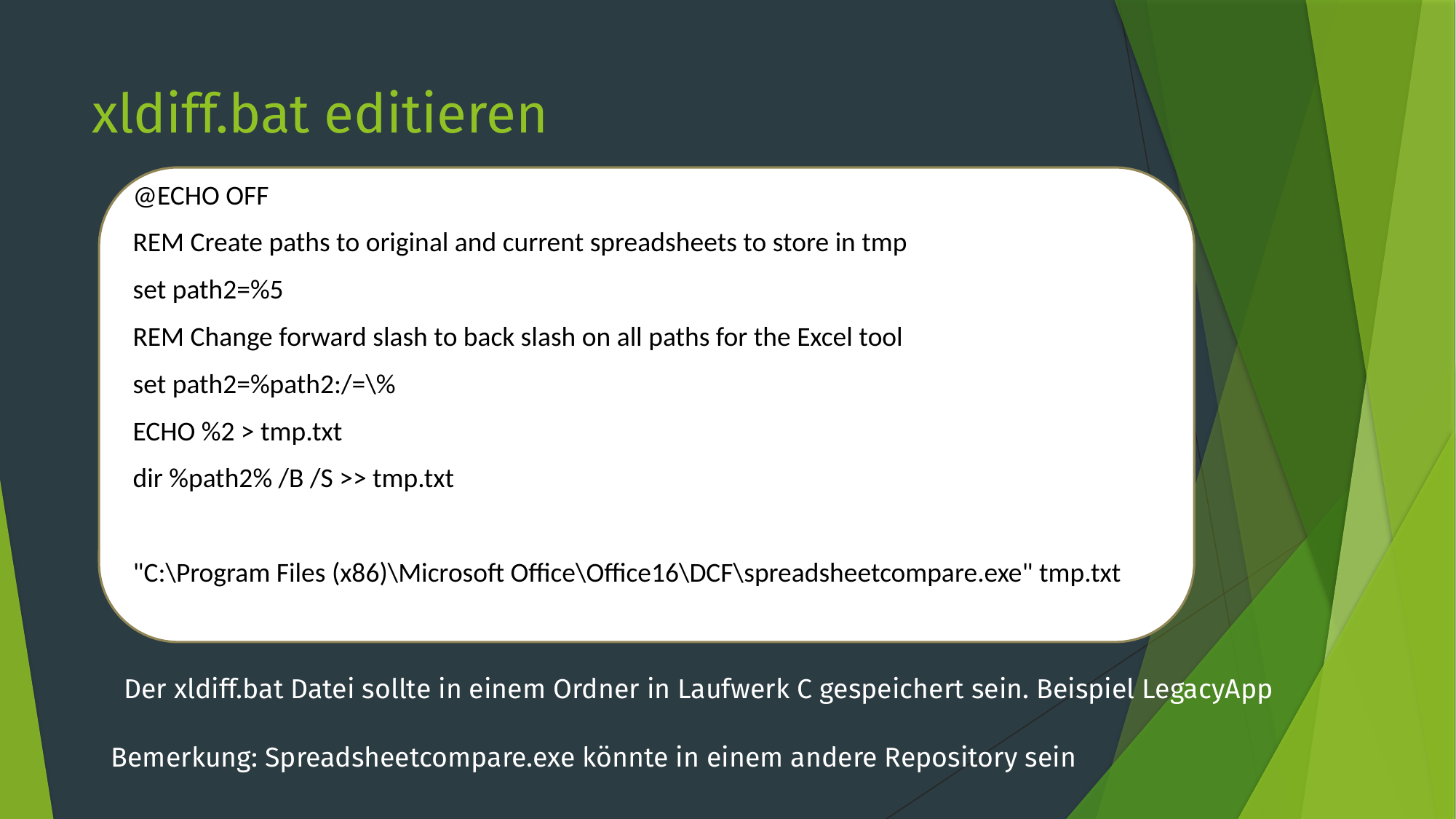

# xldiff.bat editieren

@ECHO OFF
REM Create paths to original and current spreadsheets to store in tmp
set path2=%5
REM Change forward slash to back slash on all paths for the Excel tool
set path2=%path2:/=\%
ECHO %2 > tmp.txt
dir %path2% /B /S >> tmp.txt

"C:\Program Files (x86)\Microsoft Office\Office16\DCF\spreadsheetcompare.exe" tmp.txt

Der xldiff.bat Datei sollte in einem Ordner in Laufwerk C gespeichert sein. Beispiel LegacyApp
Bemerkung: Spreadsheetcompare.exe könnte in einem andere Repository sein